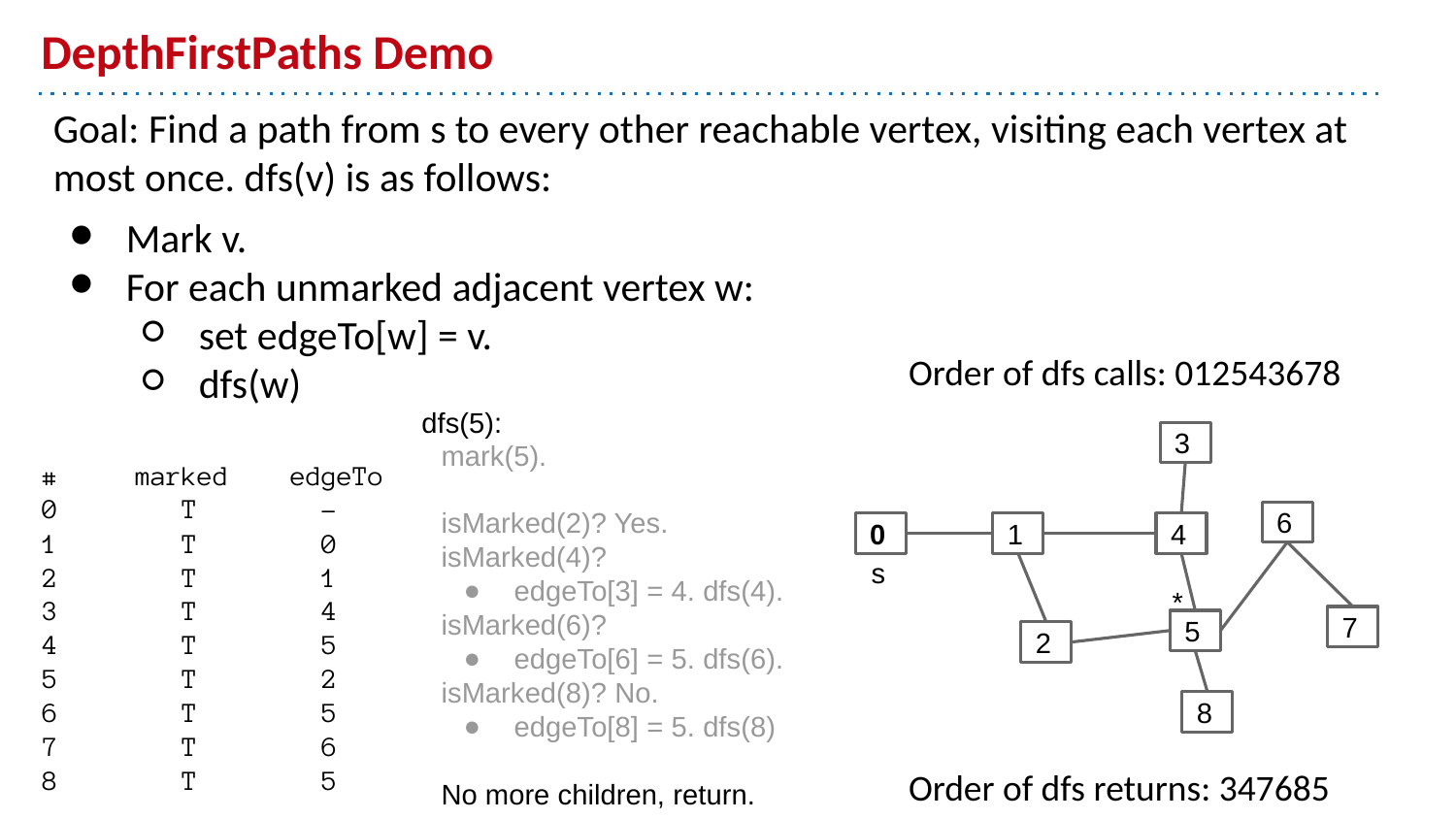

# DepthFirstPaths Demo
Goal: Find a path from s to every other reachable vertex, visiting each vertex at most once. dfs(v) is as follows:
Mark v.
For each unmarked adjacent vertex w:
set edgeTo[w] = v.
dfs(w)
Order of dfs calls: 012543678
dfs(5):
3
mark(5).

isMarked(2)? Yes.
isMarked(4)?
edgeTo[3] = 4. dfs(4).
isMarked(6)?
edgeTo[6] = 5. dfs(6).
isMarked(8)? No.
edgeTo[8] = 5. dfs(8)

No more children, return.
#     marked    edgeTo
0        T        -
1        T        0
2        T        1
3        T        4
4        T        5
5        T        2
6        T        5
7        T        6
8        T        5
6
0
1
4
s
*
7
5
2
8
Order of dfs returns: 347685